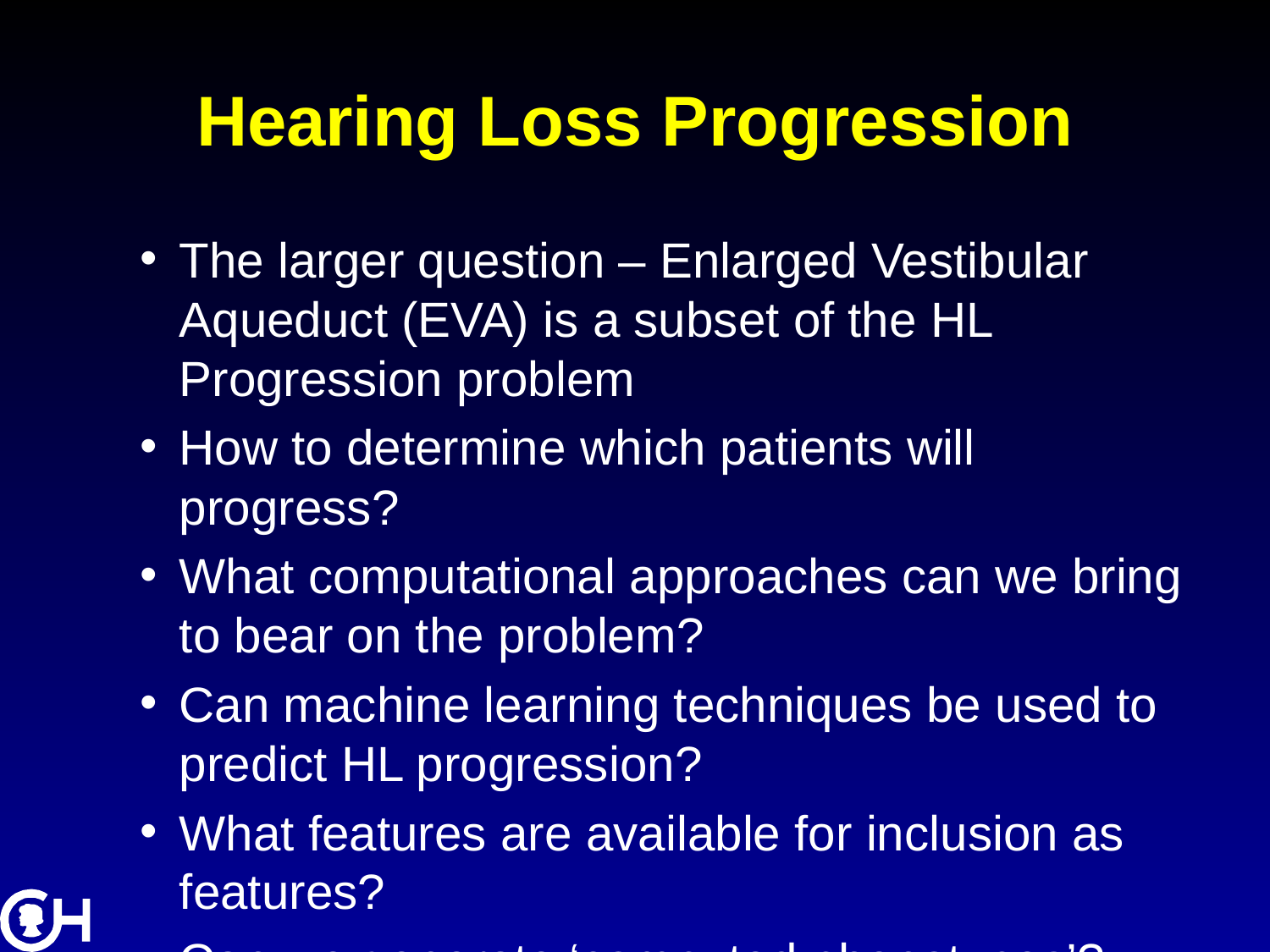

# Hearing Loss Progression
The larger question – Enlarged Vestibular Aqueduct (EVA) is a subset of the HL Progression problem
How to determine which patients will progress?
What computational approaches can we bring to bear on the problem?
Can machine learning techniques be used to predict HL progression?
What features are available for inclusion as features?
Can we generate ‘computed phenotypes’?